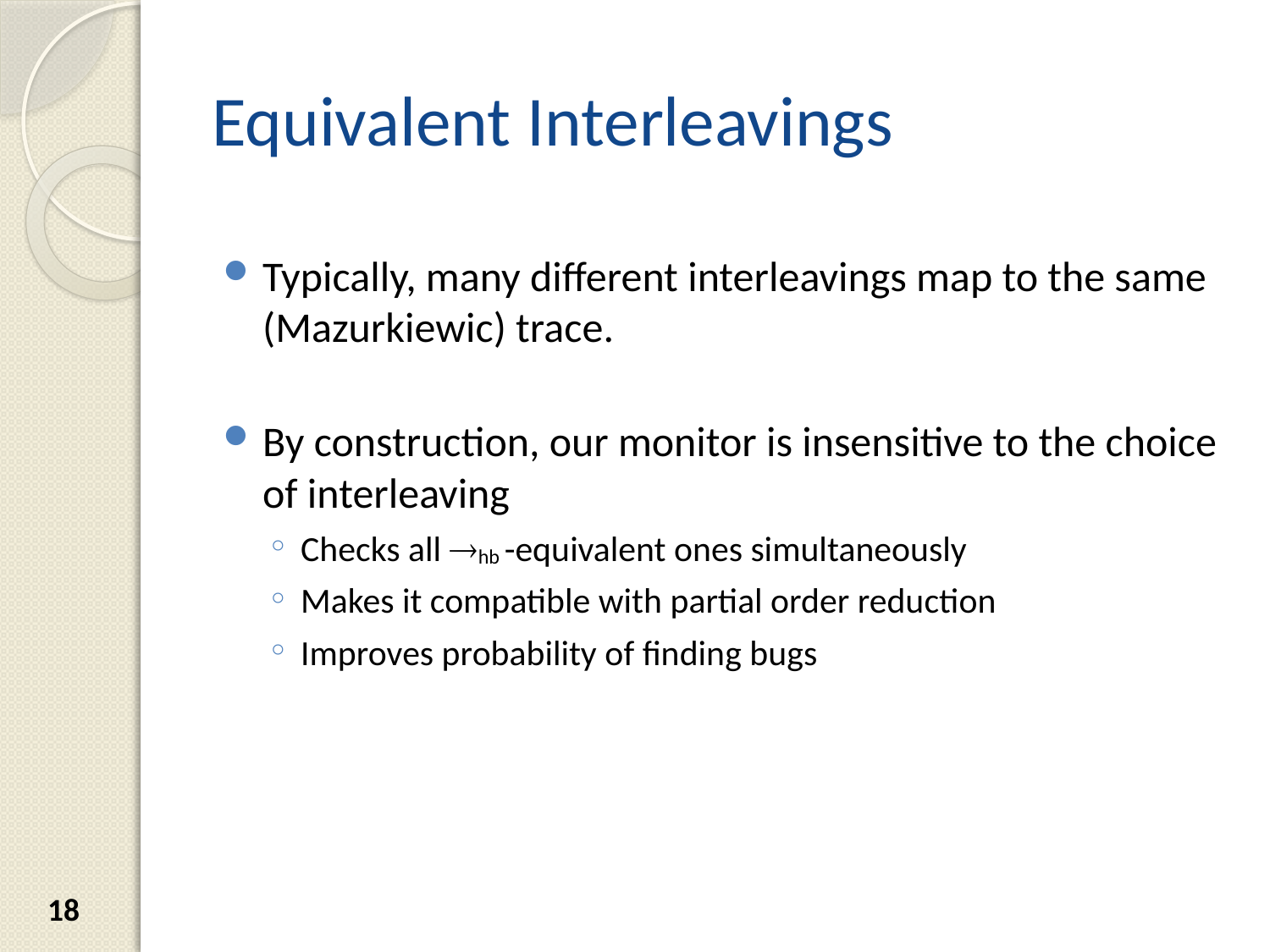

# Equivalent Interleavings
Typically, many different interleavings map to the same (Mazurkiewic) trace.

By construction, our monitor is insensitive to the choice of interleaving
Checks all →hb -equivalent ones simultaneously
Makes it compatible with partial order reduction
Improves probability of finding bugs
18